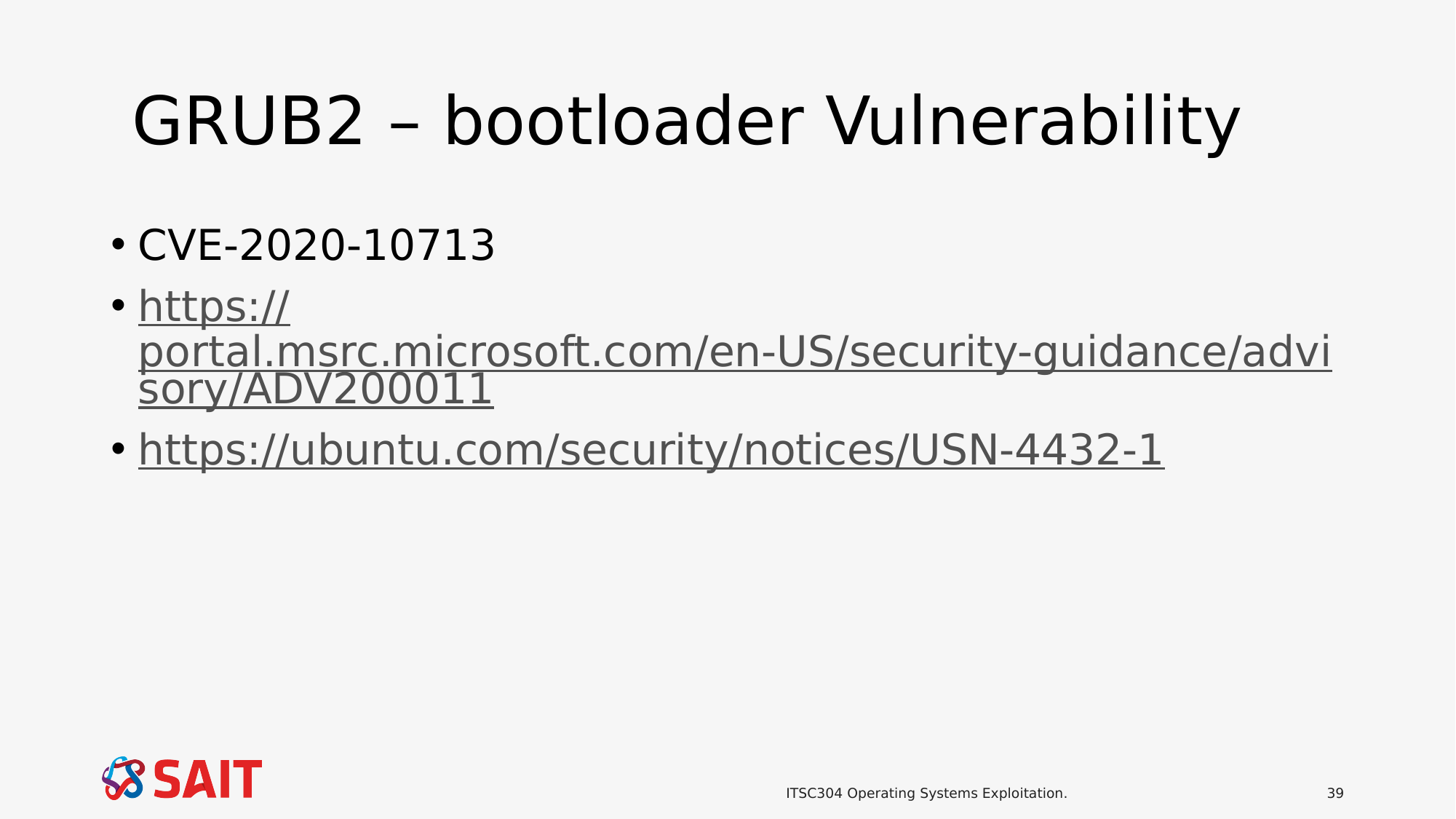

# GRUB2 – bootloader Vulnerability
CVE-2020-10713
https://portal.msrc.microsoft.com/en-US/security-guidance/advisory/ADV200011
https://ubuntu.com/security/notices/USN-4432-1

ITSC304 Operating Systems Exploitation.
39